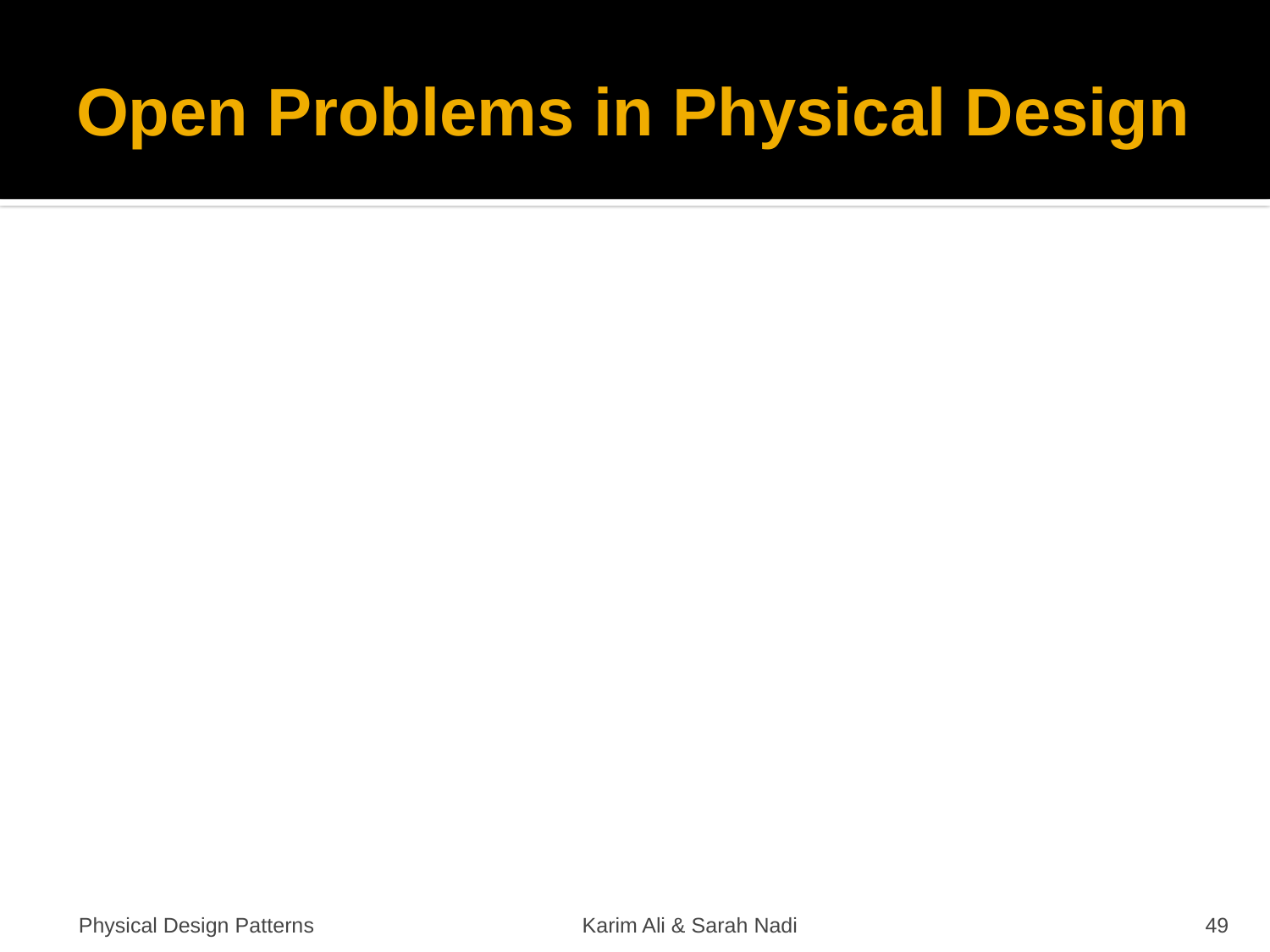

# Open Problems in Physical Design

Physical Design Patterns
Karim Ali & Sarah Nadi
49